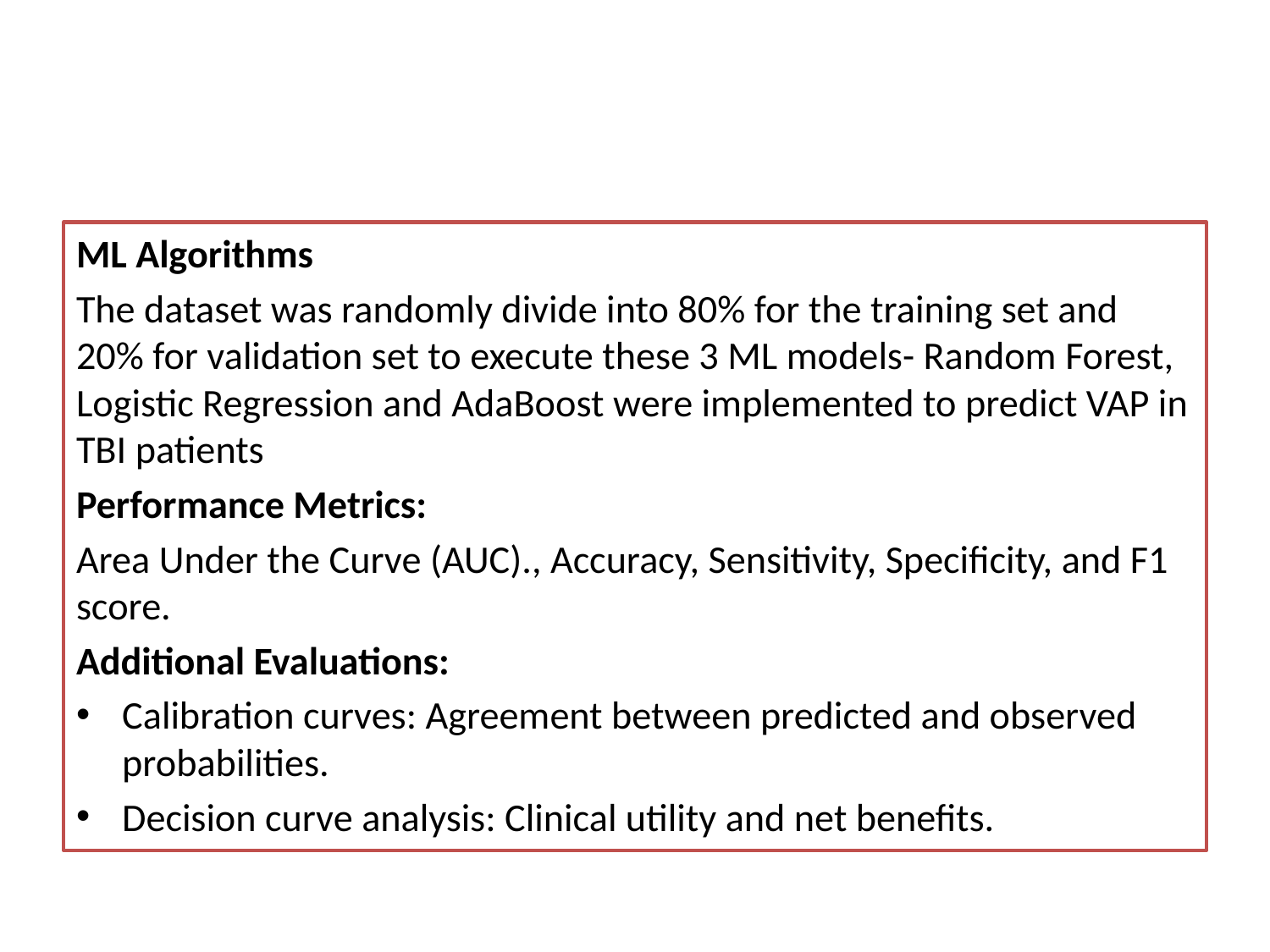

#
ML Algorithms
The dataset was randomly divide into 80% for the training set and 20% for validation set to execute these 3 ML models- Random Forest, Logistic Regression and AdaBoost were implemented to predict VAP in TBI patients
Performance Metrics:
Area Under the Curve (AUC)., Accuracy, Sensitivity, Specificity, and F1 score.
Additional Evaluations:
Calibration curves: Agreement between predicted and observed probabilities.
Decision curve analysis: Clinical utility and net benefits.